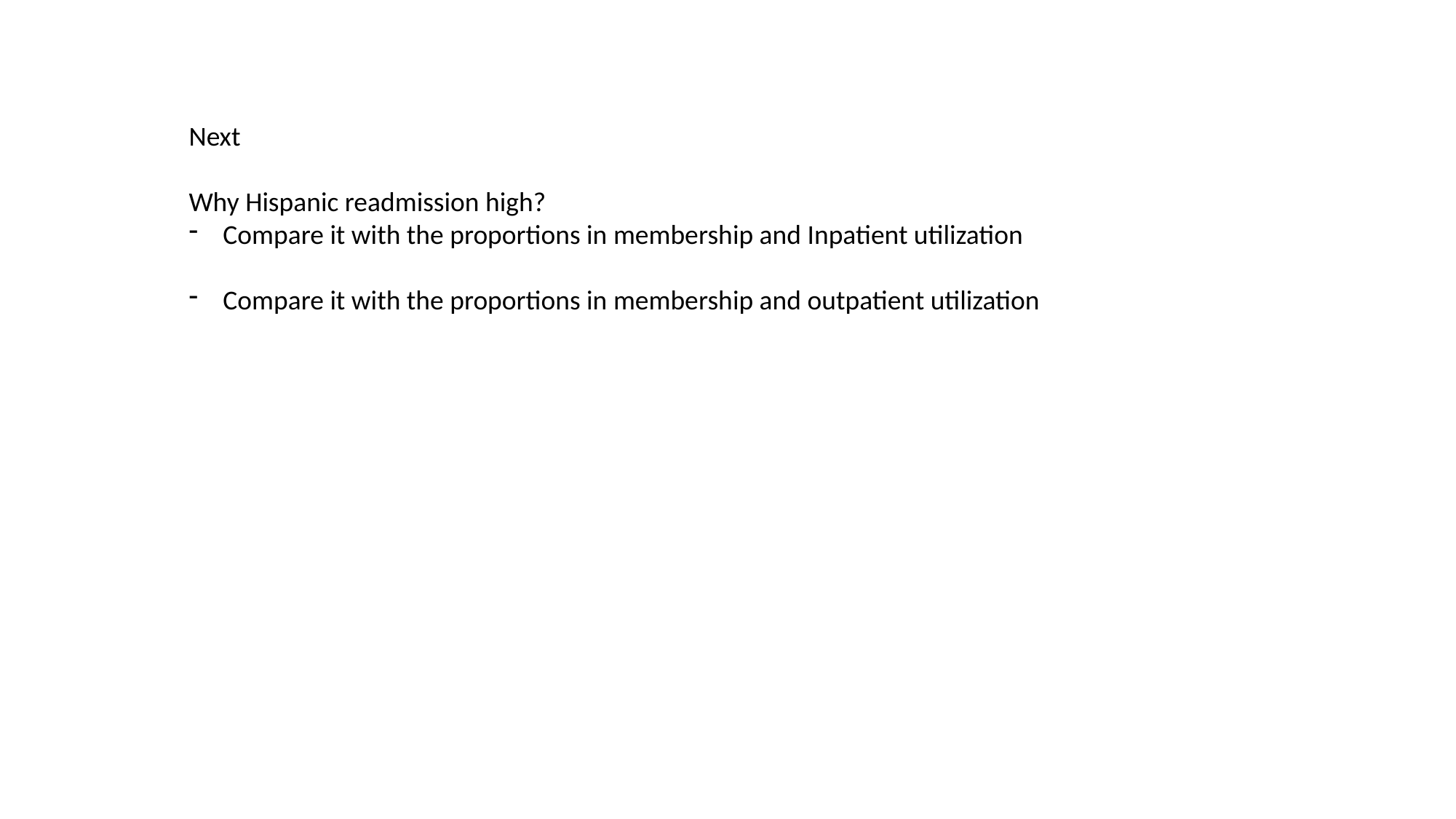

Next

Why Hispanic readmission high?
Compare it with the proportions in membership and Inpatient utilization

Compare it with the proportions in membership and outpatient utilization